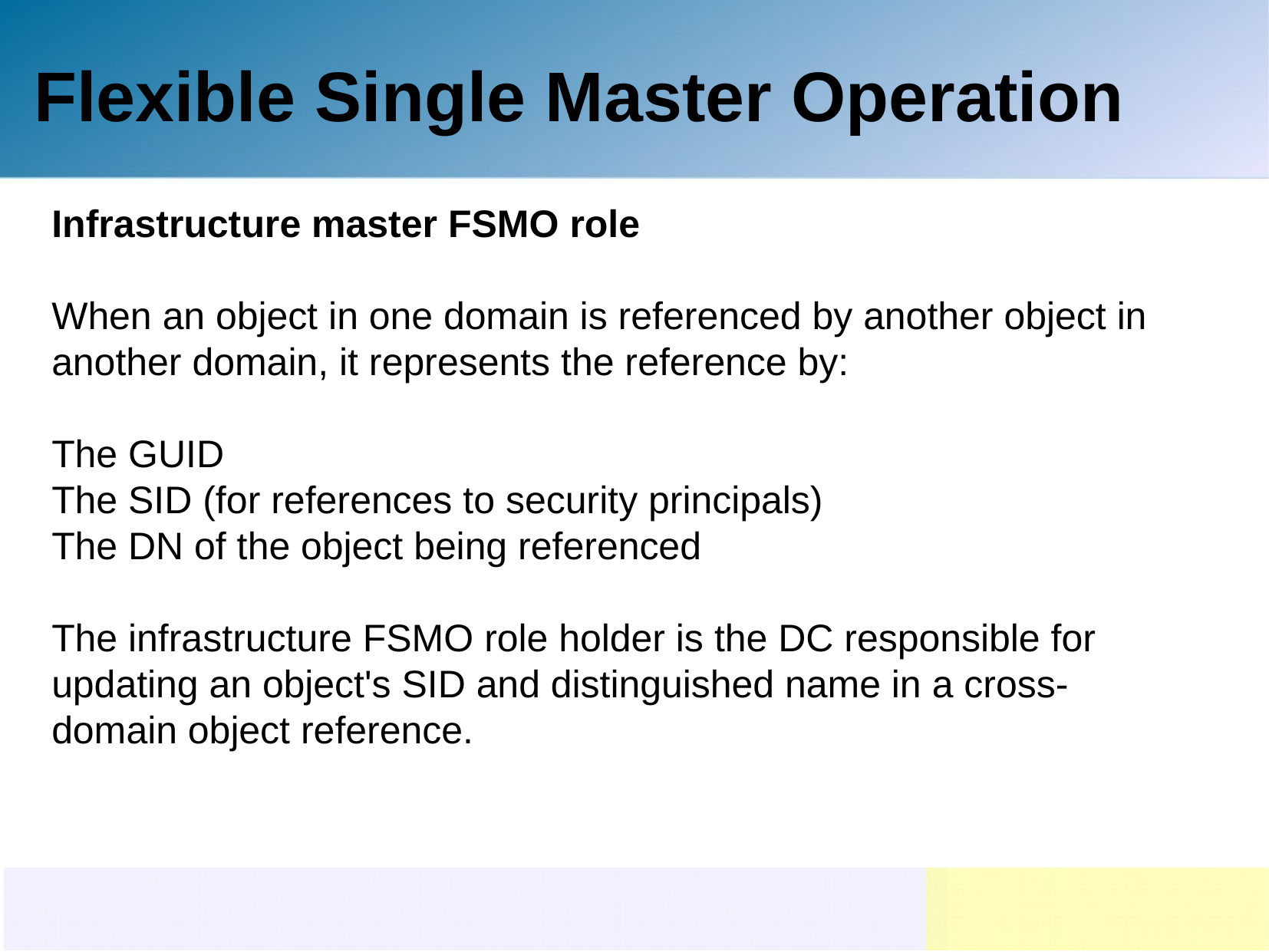

Flexible Single Master Operation
Infrastructure master FSMO role

When an object in one domain is referenced by another object in another domain, it represents the reference by:

The GUID
The SID (for references to security principals)
The DN of the object being referenced

The infrastructure FSMO role holder is the DC responsible for updating an object's SID and distinguished name in a cross-domain object reference.